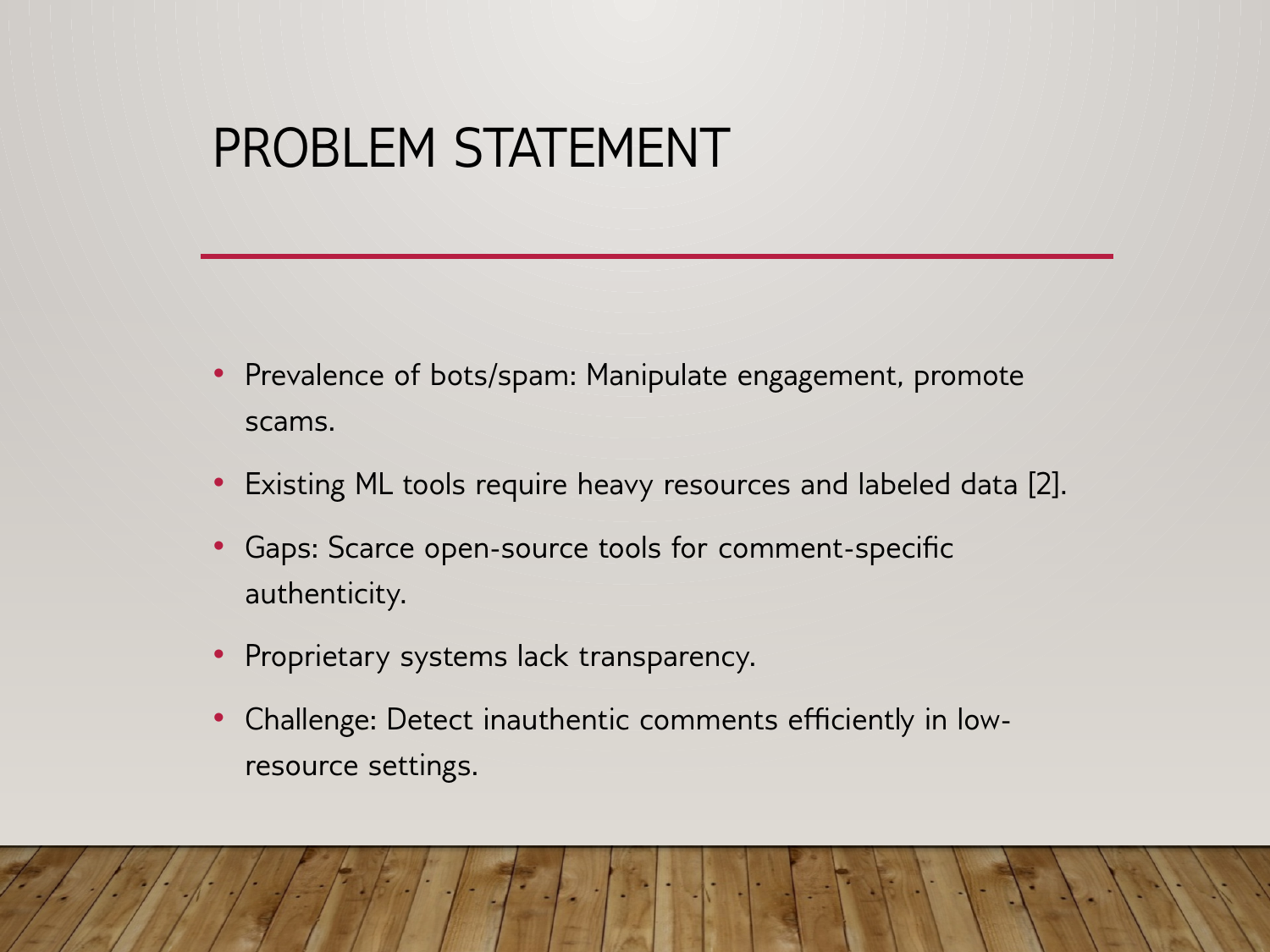

# Problem Statement

Prevalence of bots/spam: Manipulate engagement, promote scams.
Existing ML tools require heavy resources and labeled data [2].
Gaps: Scarce open-source tools for comment-specific authenticity.
Proprietary systems lack transparency.
Challenge: Detect inauthentic comments efficiently in low-resource settings.